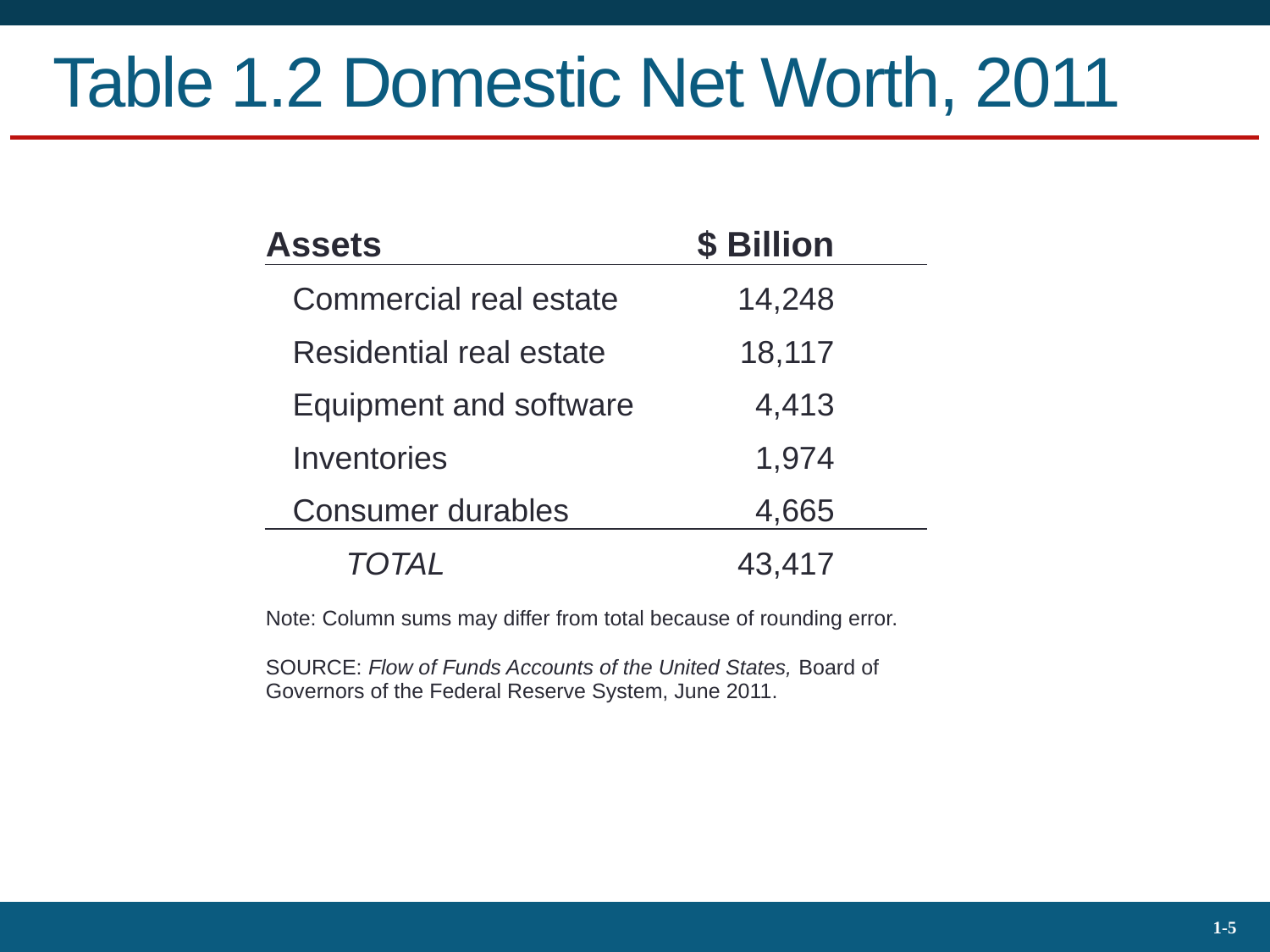

# Table 1.2 Domestic Net Worth, 2011
| Assets |  | $ Billion |  |  |
| --- | --- | --- | --- | --- |
| Commercial real estate |  | 14,248 |  |  |
| Residential real estate |  | 18,117 |  |  |
| Equipment and software |  | 4,413 |  |  |
| Inventories |  | 1,974 |  |  |
| Consumer durables |  | 4,665 |  |  |
| TOTAL |  | 43,417 |  |  |
| Note: Column sums may differ from total because of rounding error. |  |  |  |  |
| SOURCE: Flow of Funds Accounts of the United States, Board of Governors of the Federal Reserve System, June 2011. |  |  |  |  |